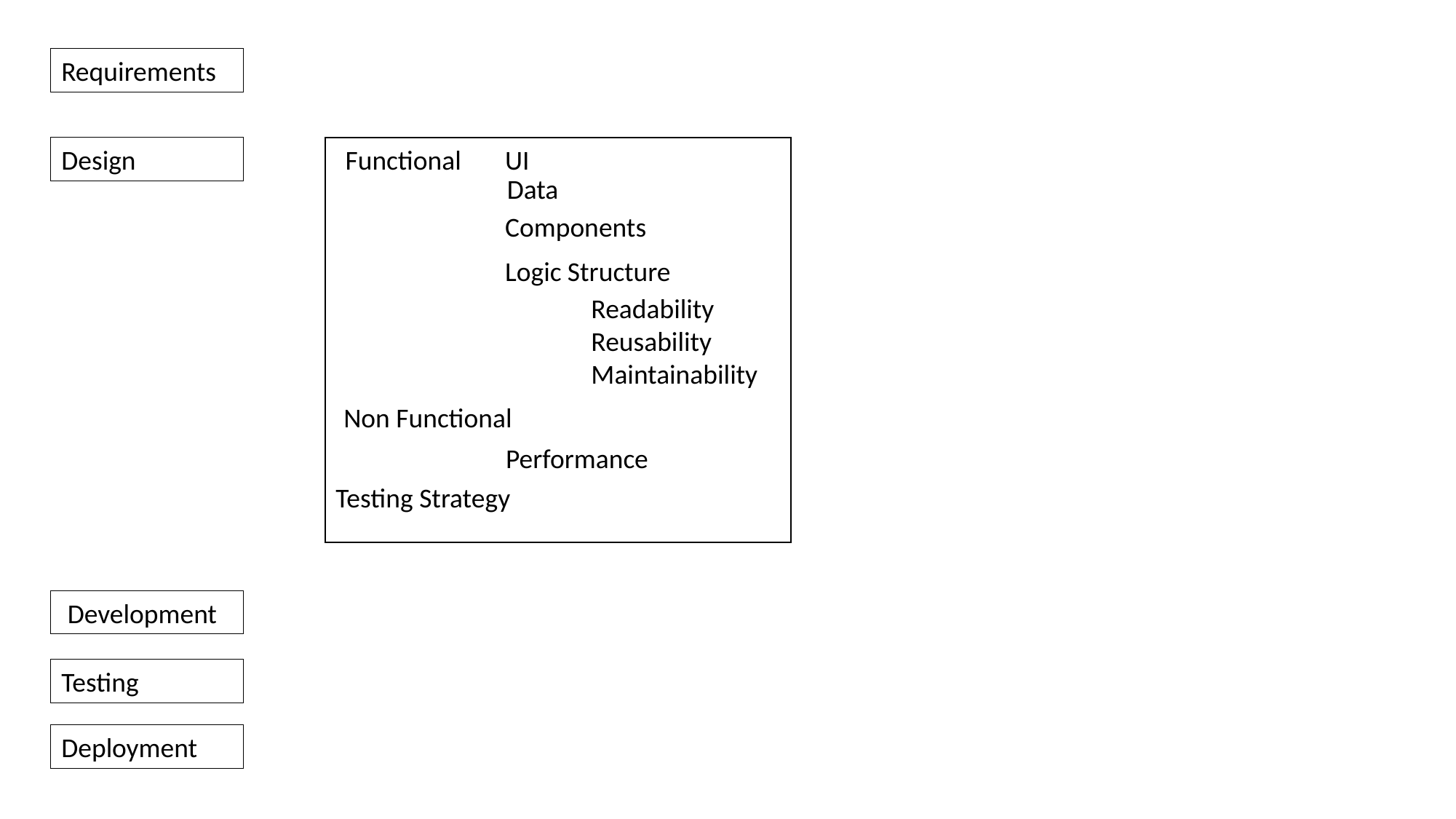

Requirements
Design

Functional
UI
Data
Components
Logic Structure
Readability
Reusability
Maintainability
Non Functional
Performance
Testing Strategy
 Development
Testing
Deployment